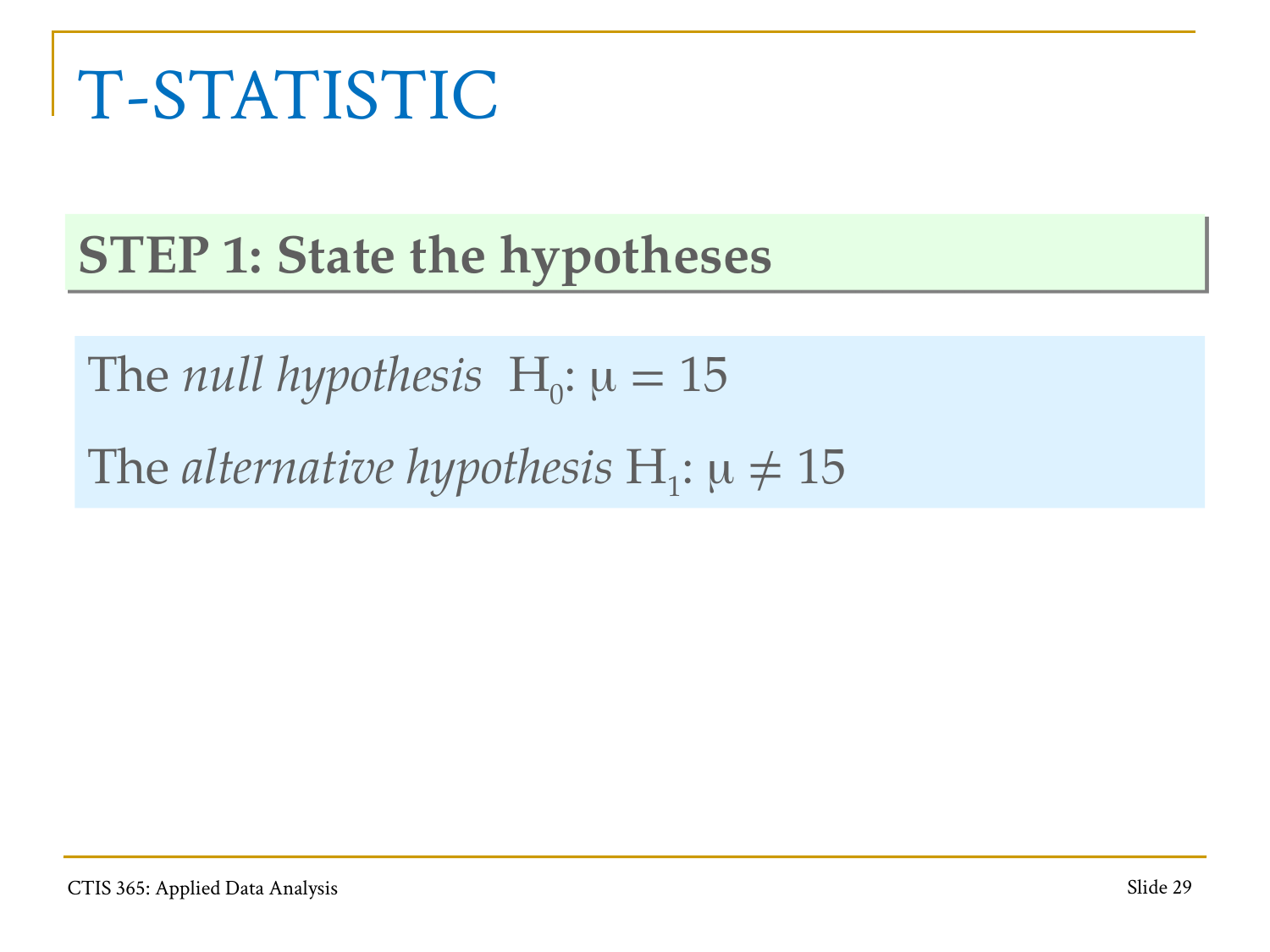

# T-STATISTIC
STEP 1: State the hypotheses
The null hypothesis  H0: μ = 15
The alternative hypothesis H1: μ ≠ 15
Slide 29